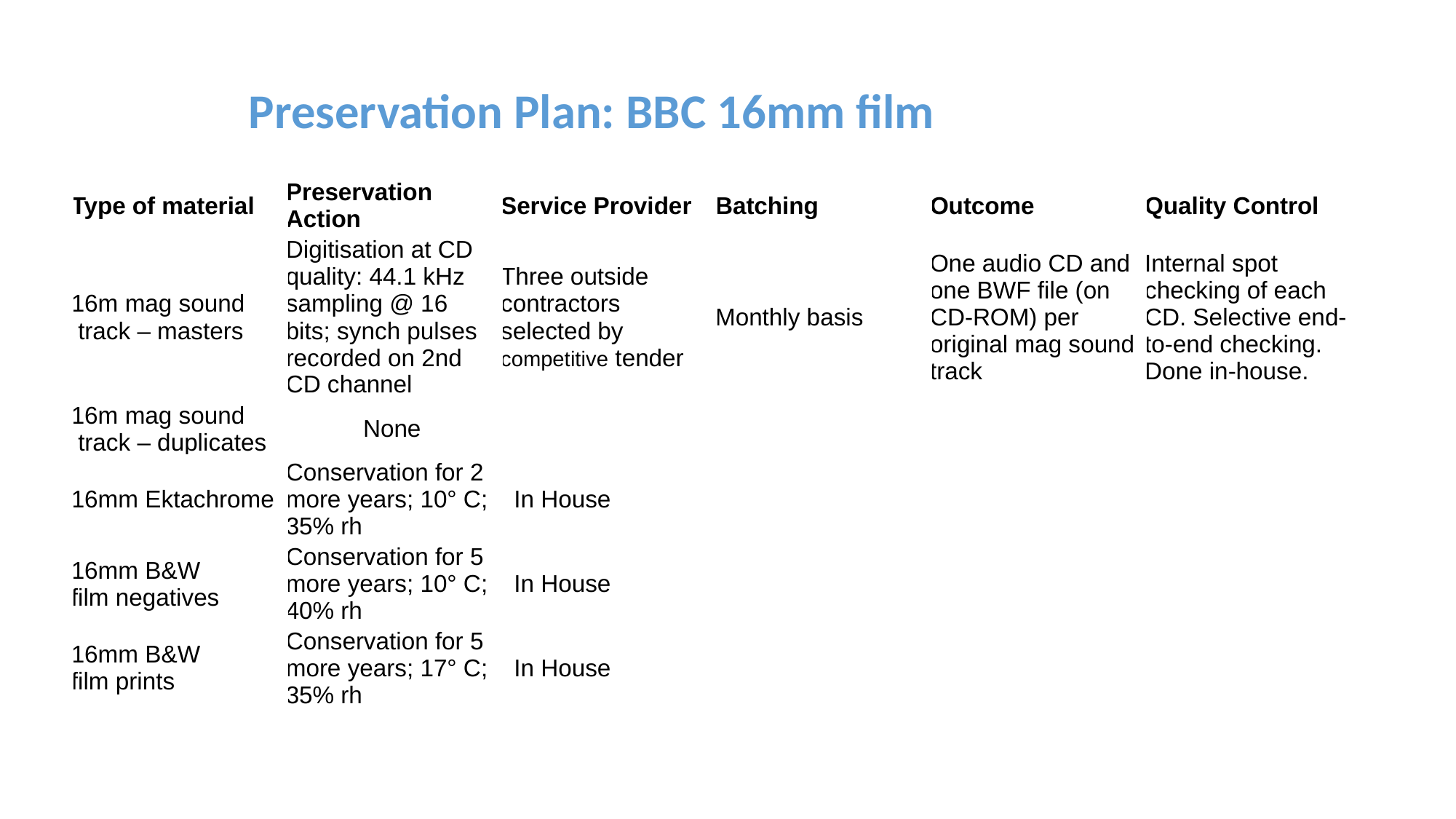

Preservation Plan: BBC 16mm film
| Type of material | Preservation Action | Service Provider | Batching | Outcome | Quality Control |
| --- | --- | --- | --- | --- | --- |
| 16m mag sound track – masters | Digitisation at CD quality: 44.1 kHz sampling @ 16 bits; synch pulses recorded on 2nd CD channel | Three outside contractors selected by competitive tender | Monthly basis | One audio CD and one BWF file (on CD-ROM) per original mag sound track | Internal spot checking of each CD. Selective end-to-end checking. Done in-house. |
| 16m mag sound track – duplicates | None |  |  |  |  |
| 16mm Ektachrome | Conservation for 2 more years; 10° C; 35% rh | In House |  |  |  |
| 16mm B&W film negatives | Conservation for 5 more years; 10° C; 40% rh | In House |  |  |  |
| 16mm B&W film prints | Conservation for 5 more years; 17° C; 35% rh | In House |  |  |  |